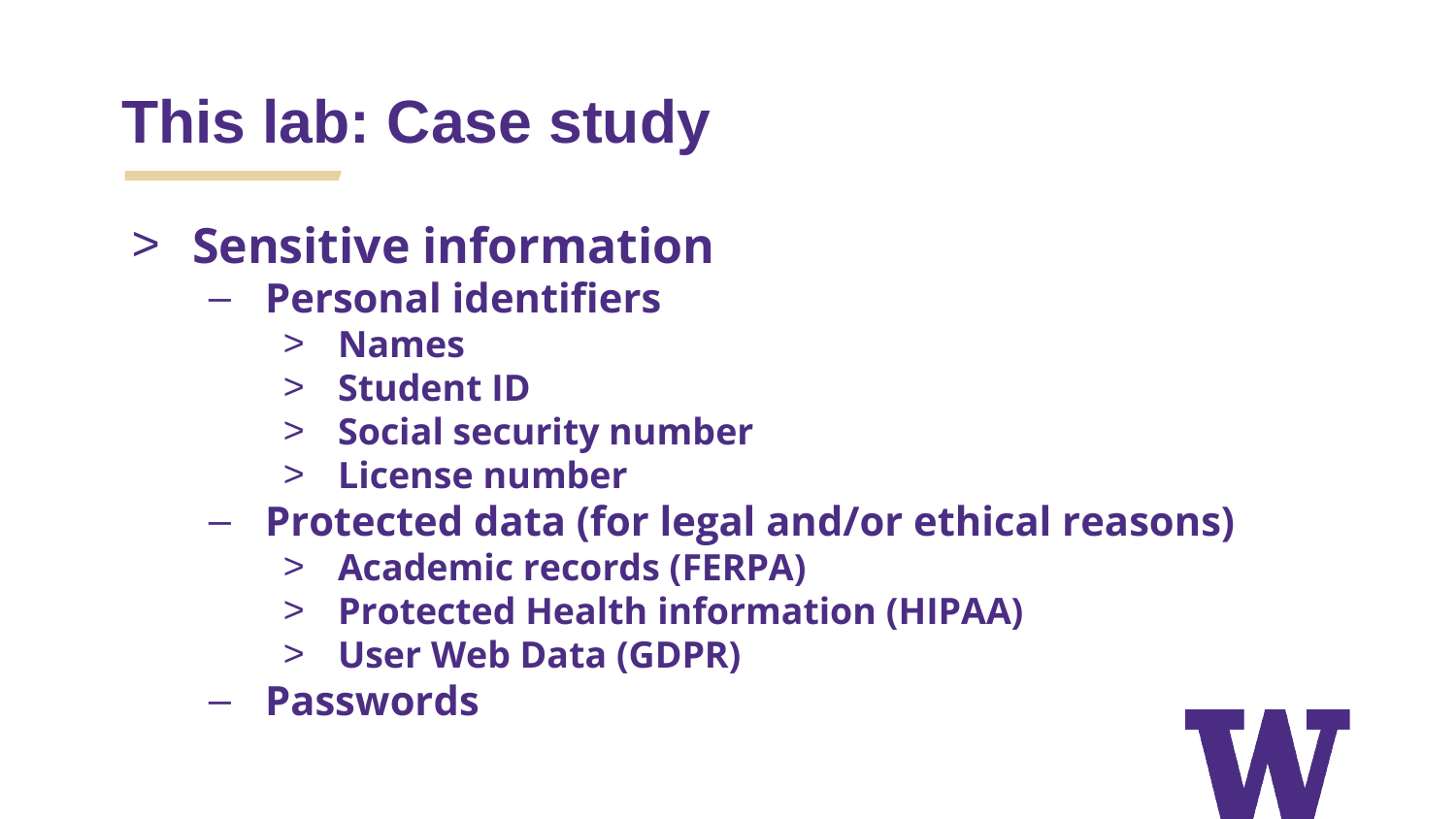

# This lab: Case study
Sensitive information
Personal identifiers
Names
Student ID
Social security number
License number
Protected data (for legal and/or ethical reasons)
Academic records (FERPA)
Protected Health information (HIPAA)
User Web Data (GDPR)
Passwords